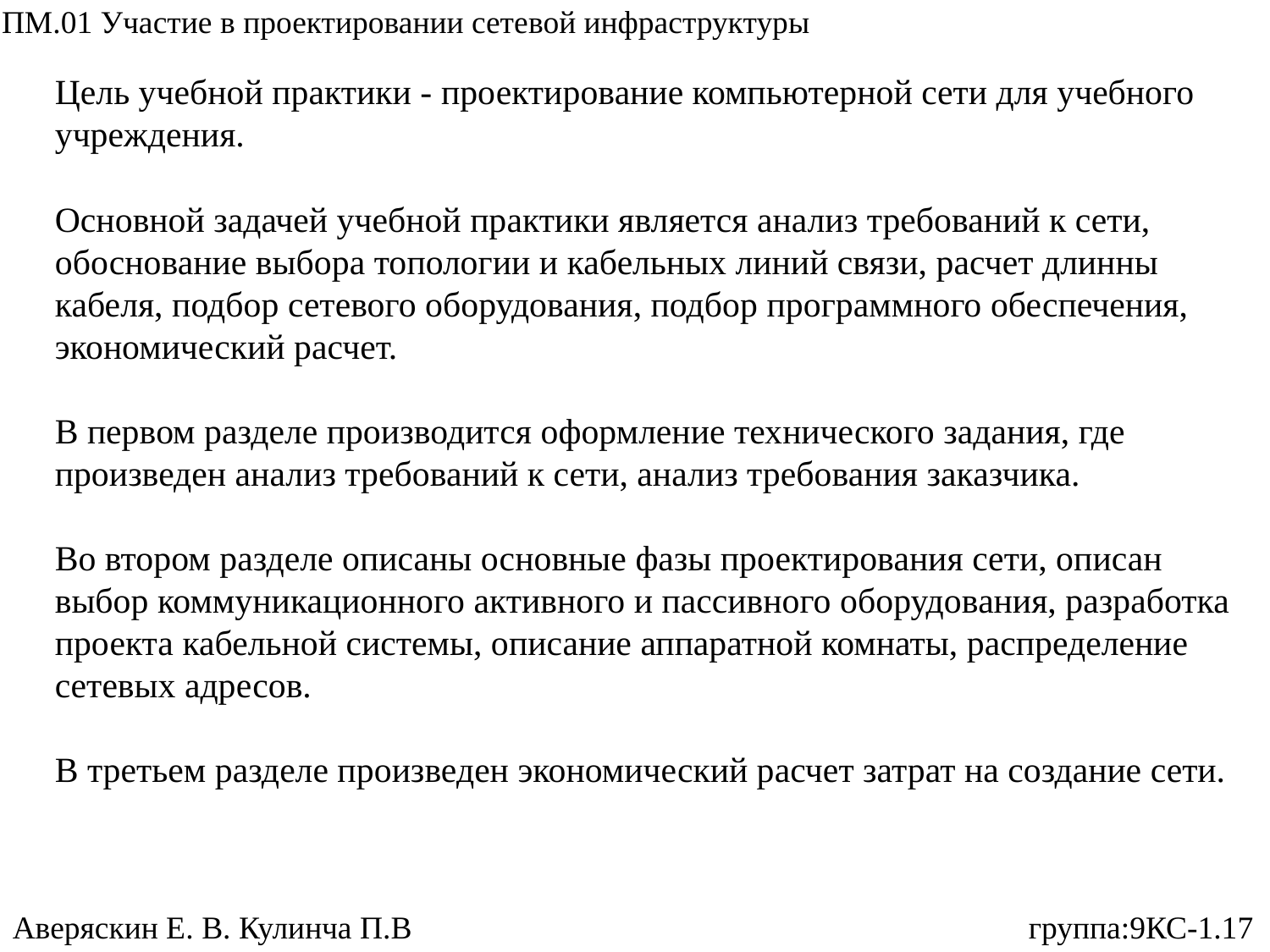

ПМ.01 Участие в проектировании сетевой инфраструктуры
Цель учебной практики - проектирование компьютерной сети для учебного учреждения.

Основной задачей учебной практики является анализ требований к сети, обоснование выбора топологии и кабельных линий связи, расчет длинны кабеля, подбор сетевого оборудования, подбор программного обеспечения, экономический расчет.

В первом разделе производится оформление технического задания, где произведен анализ требований к сети, анализ требования заказчика.

Во втором разделе описаны основные фазы проектирования сети, описан выбор коммуникационного активного и пассивного оборудования, разработка проекта кабельной системы, описание аппаратной комнаты, распределение сетевых адресов.

В третьем разделе произведен экономический расчет затрат на создание сети.
Аверяскин Е. В. Кулинча П.В					группа:9КС-1.17